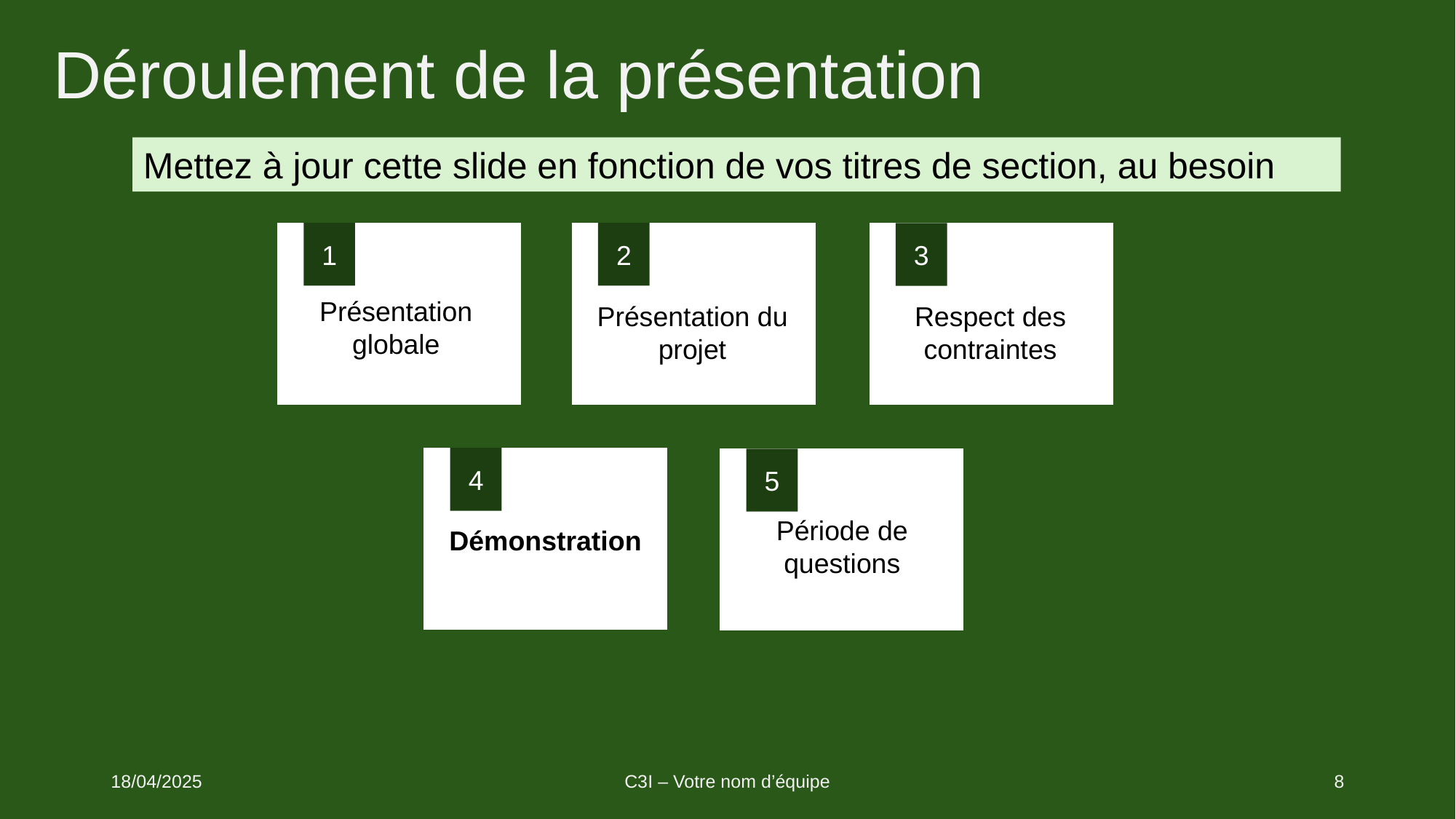

# Déroulement de la présentation
Mettez à jour cette slide en fonction de vos titres de section, au besoin
2

3
1

Présentation globale
Présentation du projet
Respect des contraintes

4

5
Période de
questions
Démonstration
18/04/2025
C3I – Votre nom d’équipe
8